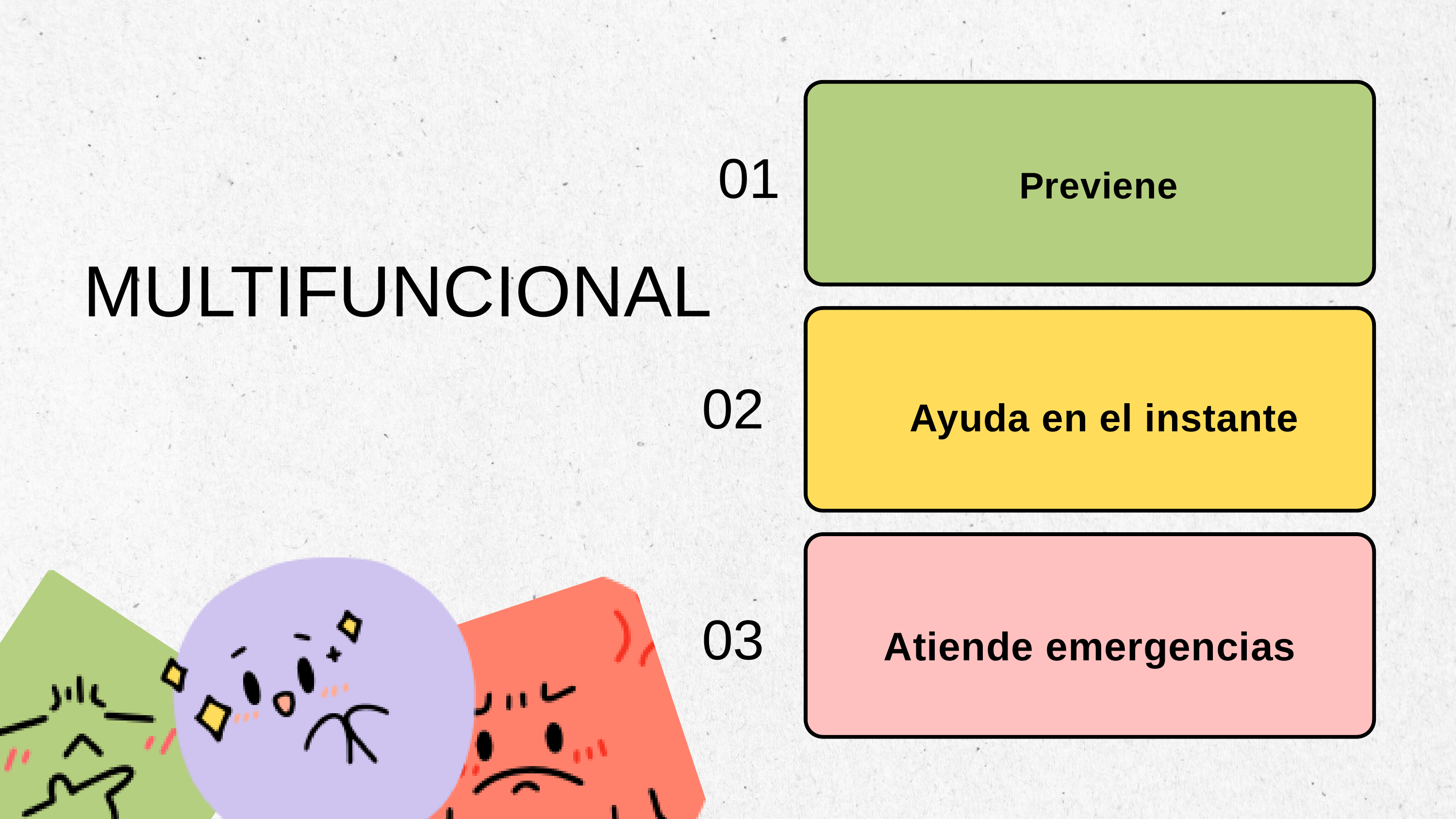

01
Previene
MULTIFUNCIONAL

02
Ayuda en el instante

03

Atiende emergencias